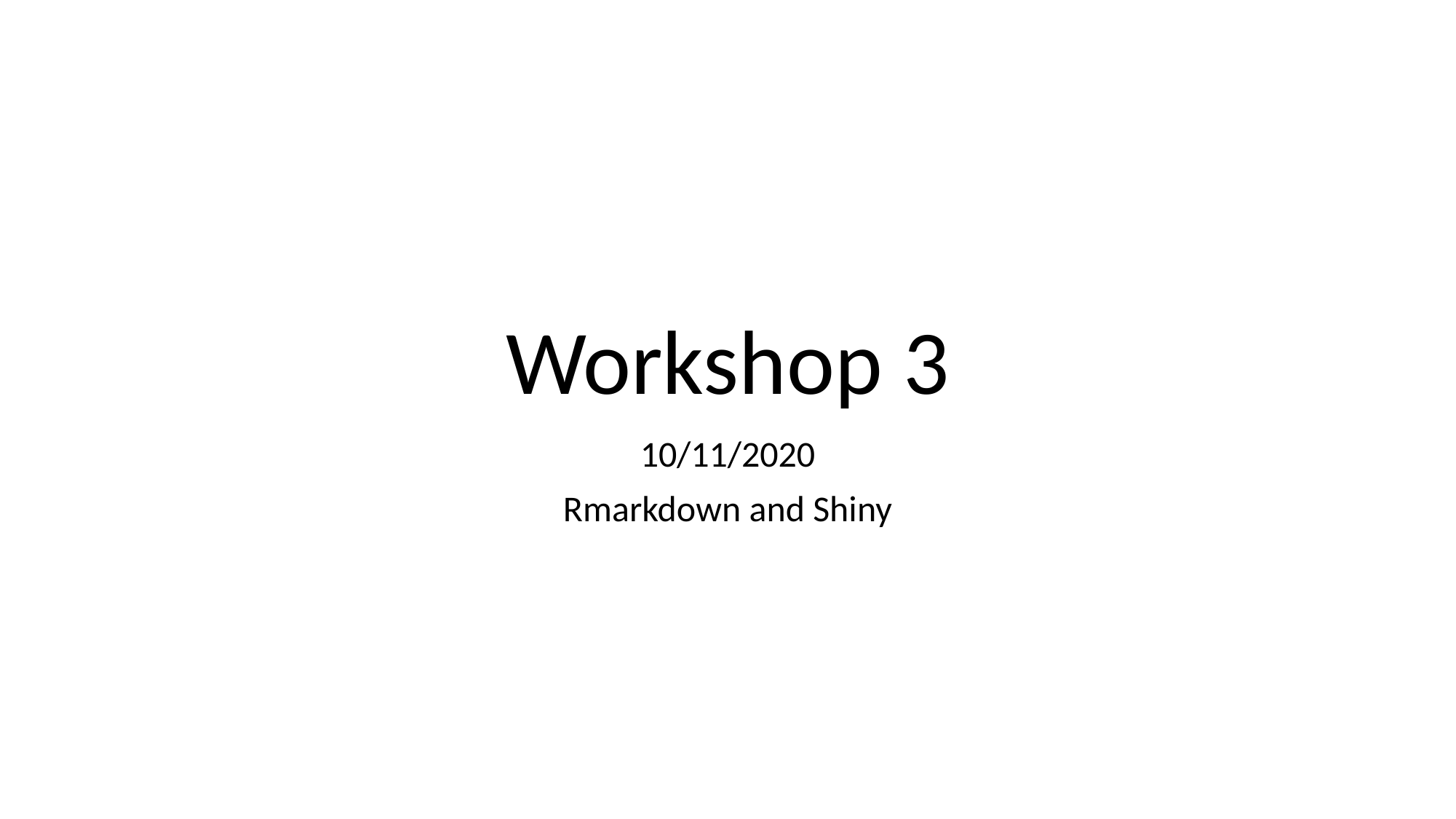

# Workshop 3
10/11/2020
Rmarkdown and Shiny